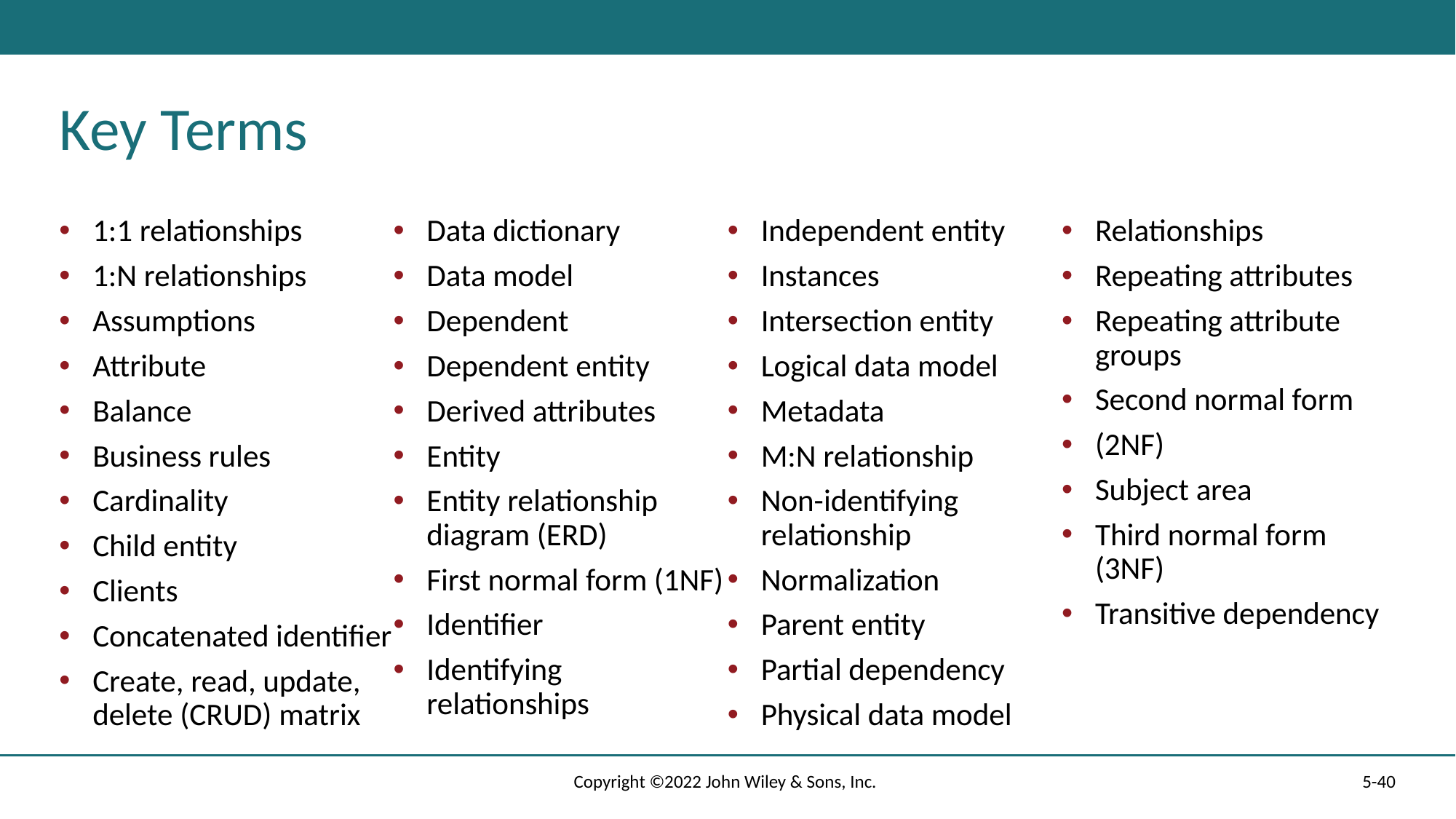

# Key Terms
1:1 relationships
1:N relationships
Assumptions
Attribute
Balance
Business rules
Cardinality
Child entity
Clients
Concatenated identifier
Create, read, update, delete (CRUD) matrix
Data dictionary
Data model
Dependent
Dependent entity
Derived attributes
Entity
Entity relationship diagram (ERD)
First normal form (1NF)
Identifier
Identifying relationships
Independent entity
Instances
Intersection entity
Logical data model
Metadata
M:N relationship
Non-identifying relationship
Normalization
Parent entity
Partial dependency
Physical data model
Relationships
Repeating attributes
Repeating attribute groups
Second normal form
(2NF)
Subject area
Third normal form (3NF)
Transitive dependency

Copyright ©2022 John Wiley & Sons, Inc.
5-40